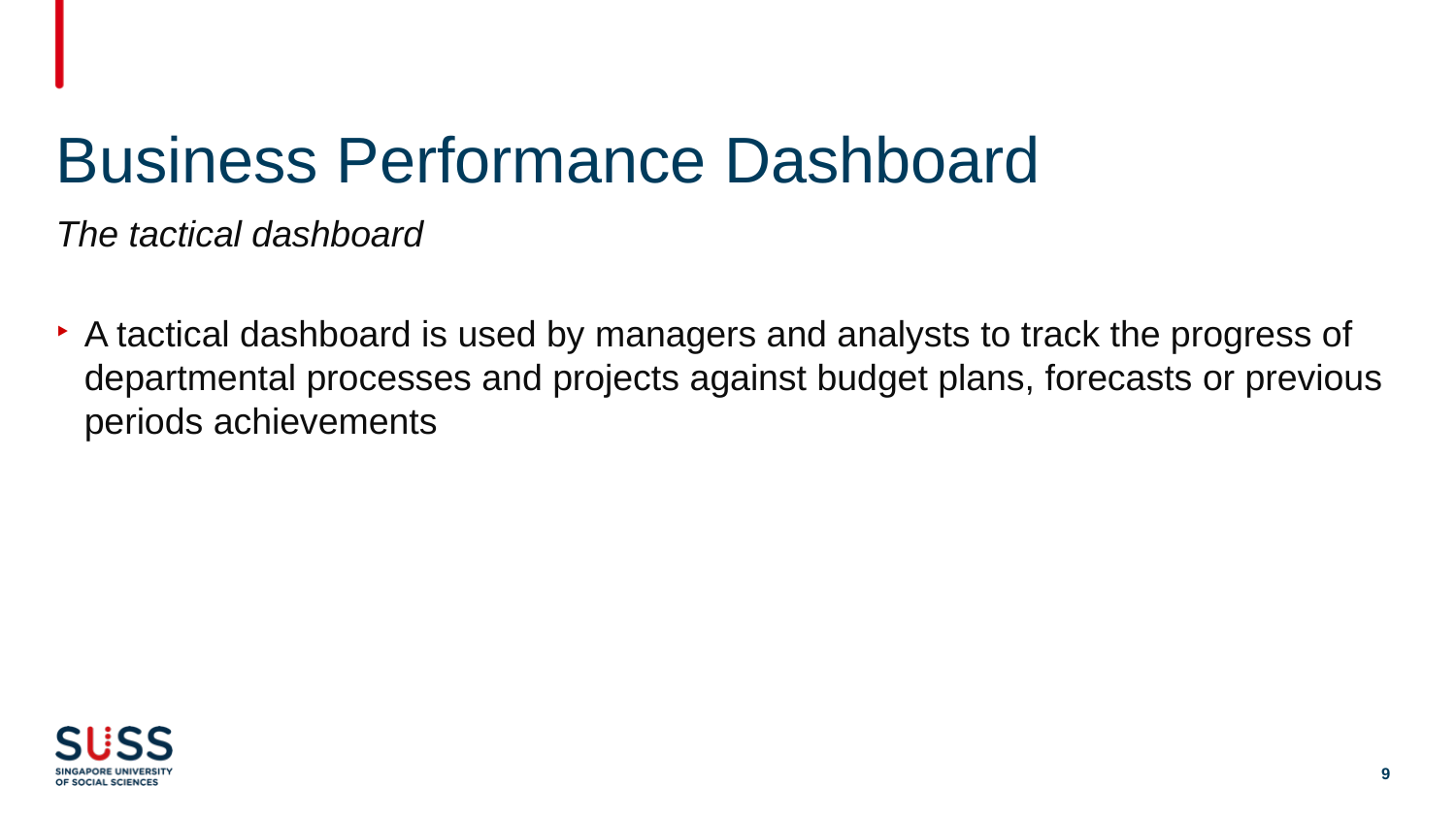

# Business Performance Dashboard
The tactical dashboard
A tactical dashboard is used by managers and analysts to track the progress of departmental processes and projects against budget plans, forecasts or previous periods achievements